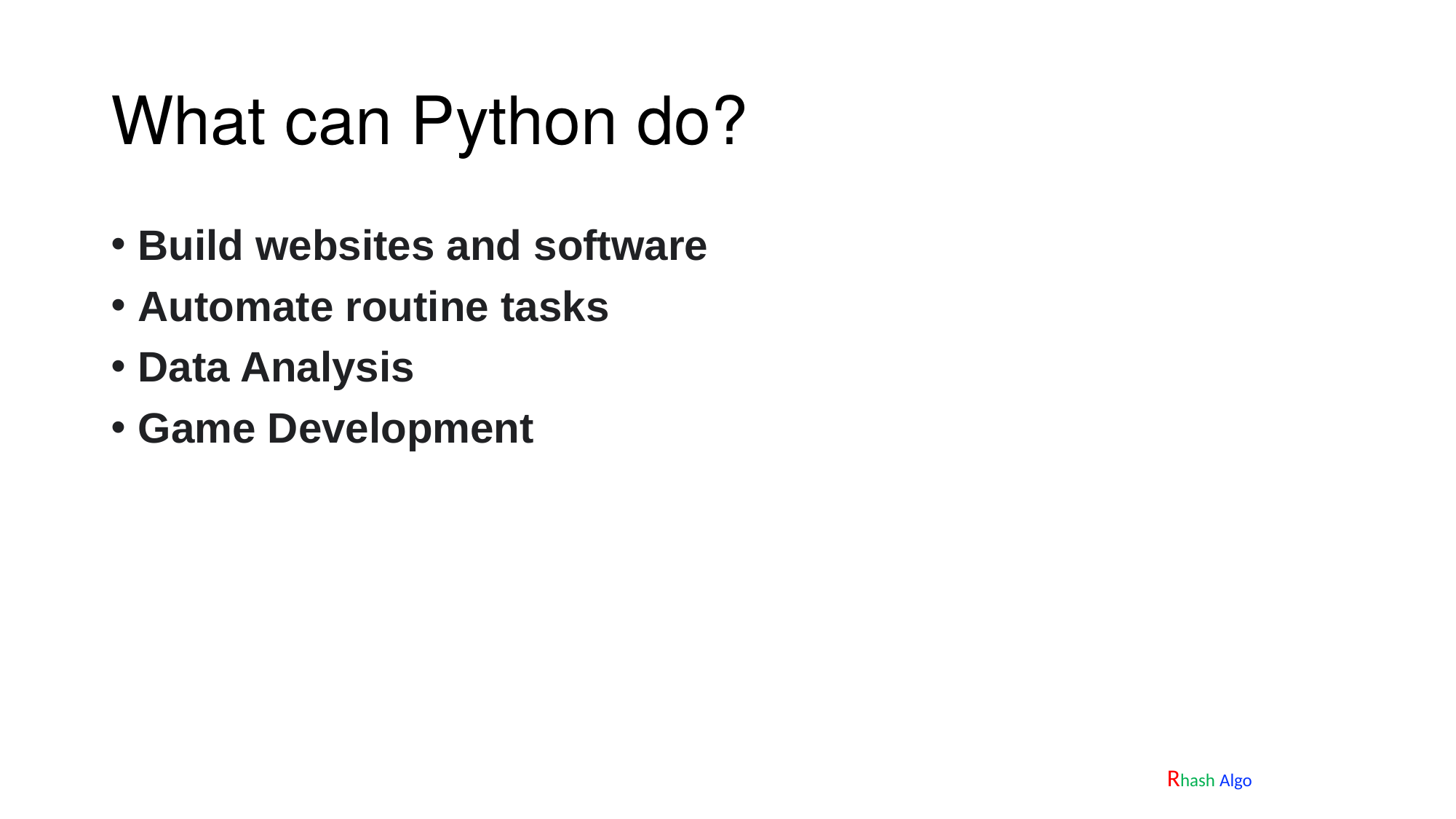

# What can Python do?
Build websites and software
Automate routine tasks
Data Analysis
Game Development

Rhash Algo